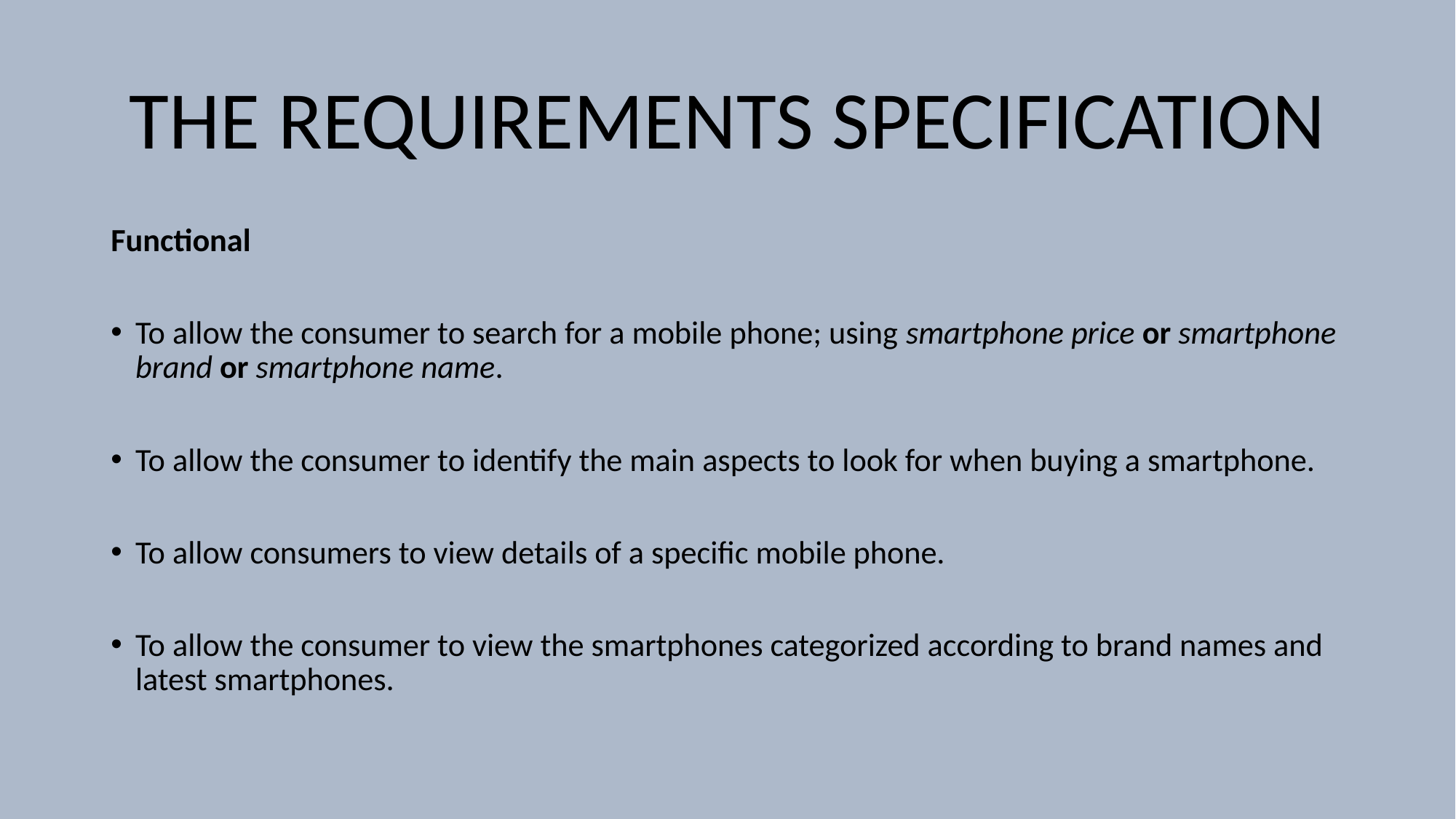

# THE REQUIREMENTS SPECIFICATION
Functional

To allow the consumer to search for a mobile phone; using smartphone price or smartphone brand or smartphone name.

To allow the consumer to identify the main aspects to look for when buying a smartphone.

To allow consumers to view details of a specific mobile phone.

To allow the consumer to view the smartphones categorized according to brand names and latest smartphones.